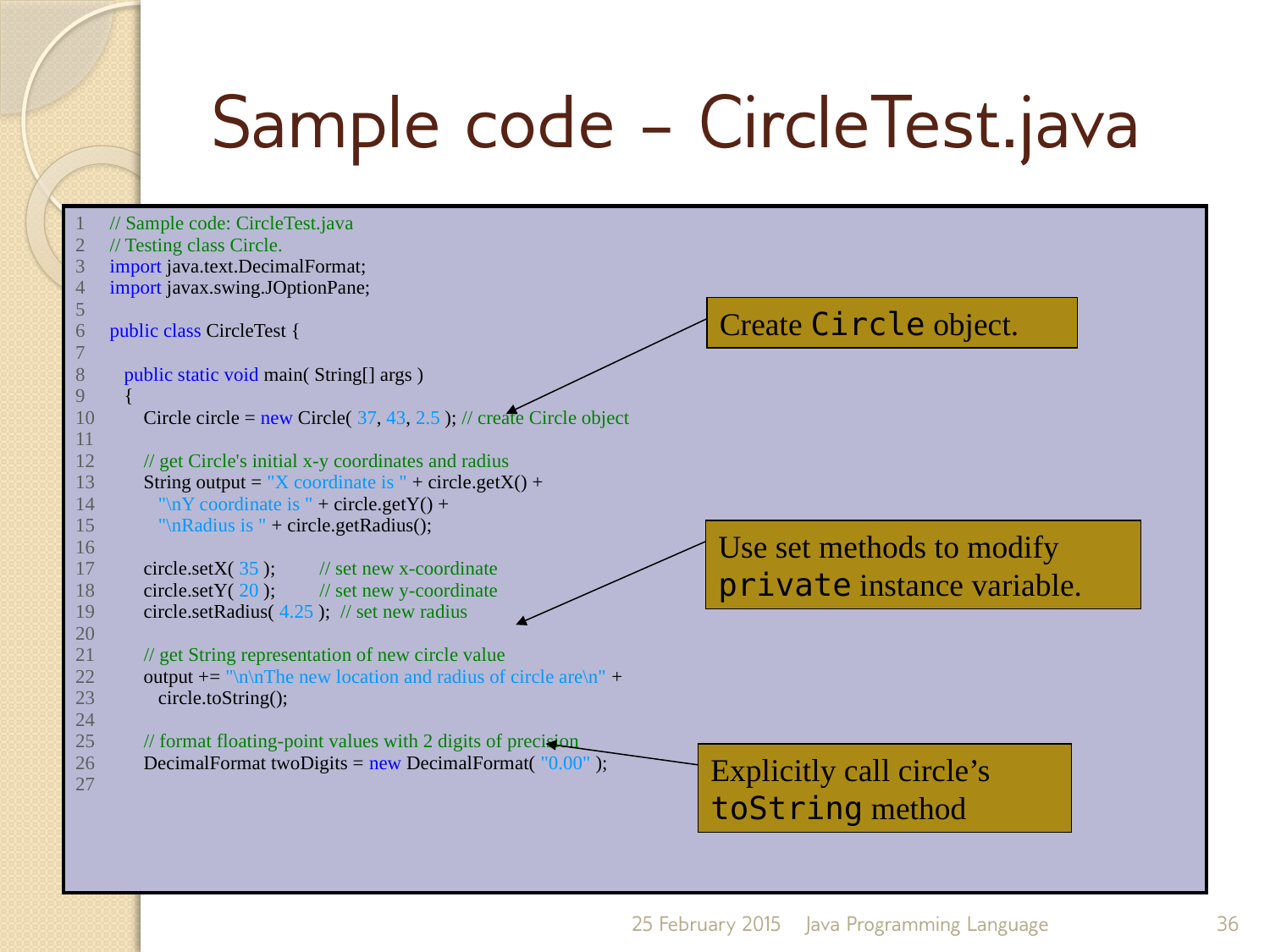

# Sample code – CircleTest.java
| 1 // Sample code: CircleTest.java 2 // Testing class Circle. 3 import java.text.DecimalFormat; 4 import javax.swing.JOptionPane; 5 6 public class CircleTest { 7 8 public static void main( String[] args ) 9 { 10 Circle circle = new Circle( 37, 43, 2.5 ); // create Circle object 11 12 // get Circle's initial x-y coordinates and radius 13 String output = "X coordinate is " + circle.getX() + 14 "\nY coordinate is " + circle.getY() + 15 "\nRadius is " + circle.getRadius(); 16 17 circle.setX( 35 ); // set new x-coordinate 18 circle.setY( 20 ); // set new y-coordinate 19 circle.setRadius( 4.25 ); // set new radius 20 21 // get String representation of new circle value 22 output += "\n\nThe new location and radius of circle are\n" + 23 circle.toString(); 24 25 // format floating-point values with 2 digits of precision 26 DecimalFormat twoDigits = new DecimalFormat( "0.00" ); 27 |
| --- |
Create Circle object.

Use set methods to modify private instance variable.

Explicitly call circle’s toString method
25 February 2015
Java Programming Language
36